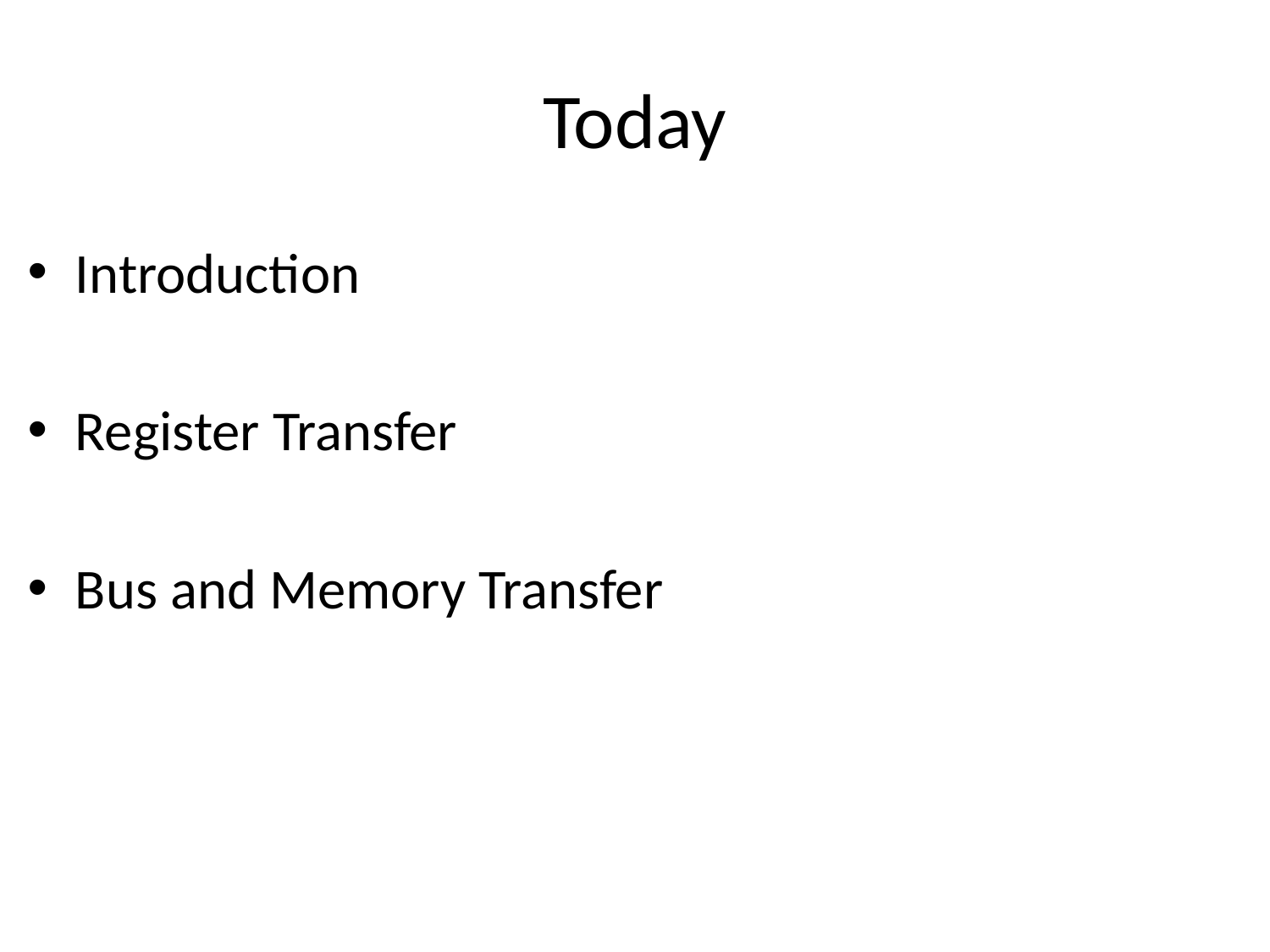

# Today

Introduction

Register Transfer

Bus and Memory Transfer